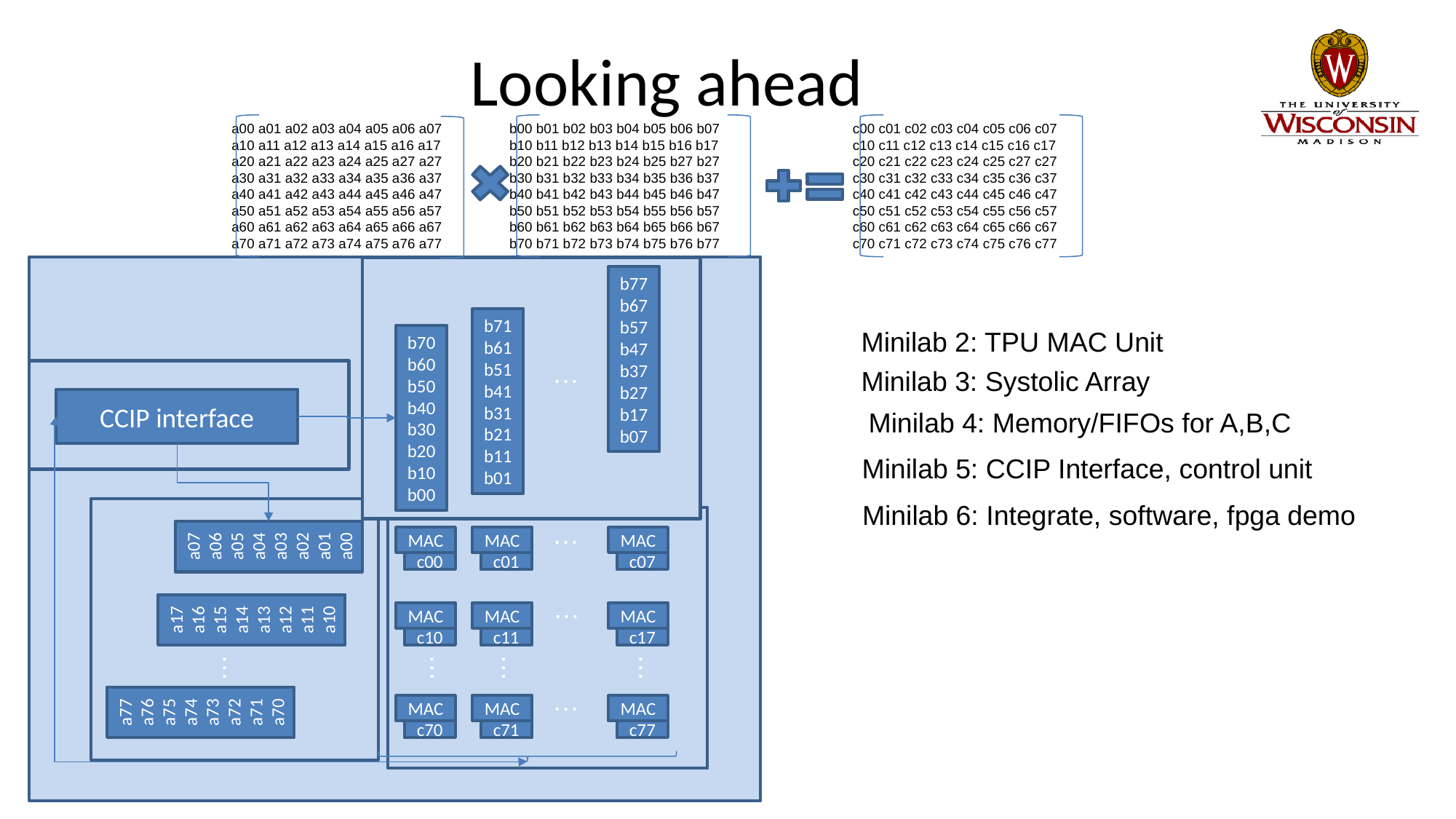

# Looking ahead

a00 a01 a02 a03 a04 a05 a06 a07
a10 a11 a12 a13 a14 a15 a16 a17
a20 a21 a22 a23 a24 a25 a27 a27
a30 a31 a32 a33 a34 a35 a36 a37
a40 a41 a42 a43 a44 a45 a46 a47
a50 a51 a52 a53 a54 a55 a56 a57
a60 a61 a62 a63 a64 a65 a66 a67
a70 a71 a72 a73 a74 a75 a76 a77

b00 b01 b02 b03 b04 b05 b06 b07
b10 b11 b12 b13 b14 b15 b16 b17
b20 b21 b22 b23 b24 b25 b27 b27
b30 b31 b32 b33 b34 b35 b36 b37
b40 b41 b42 b43 b44 b45 b46 b47
b50 b51 b52 b53 b54 b55 b56 b57
b60 b61 b62 b63 b64 b65 b66 b67
b70 b71 b72 b73 b74 b75 b76 b77

c00 c01 c02 c03 c04 c05 c06 c07
c10 c11 c12 c13 c14 c15 c16 c17
c20 c21 c22 c23 c24 c25 c27 c27
c30 c31 c32 c33 c34 c35 c36 c37
c40 c41 c42 c43 c44 c45 c46 c47
c50 c51 c52 c53 c54 c55 c56 c57
c60 c61 c62 c63 c64 c65 c66 c67
c70 c71 c72 c73 c74 c75 c76 c77

b77
b67
b57
b47
b37
b27
b17
b07
b71
b61
b51
b41
b31
b21
b11
b01
b70
b60
b50
b40
b30
b20
b10
b00
…
CCIP interface
a07
a06
a05
a04
a03
a02
a01
a00
…
a17
a16
a15
a14
a13
a12
a11
a10
MAC
MAC
MAC
c00
c01
c07
…
MAC
MAC
MAC

a77
a76
a75
a74
a73
a72
a71
a70
c10
c11
c17
…
…
…
…
…
MAC
MAC
MAC
c70
c71
c77
Minilab 2: TPU MAC Unit
Minilab 3: Systolic Array

Minilab 4: Memory/FIFOs for A,B,C
Minilab 5: CCIP Interface, control unit
Minilab 6: Integrate, software, fpga demo